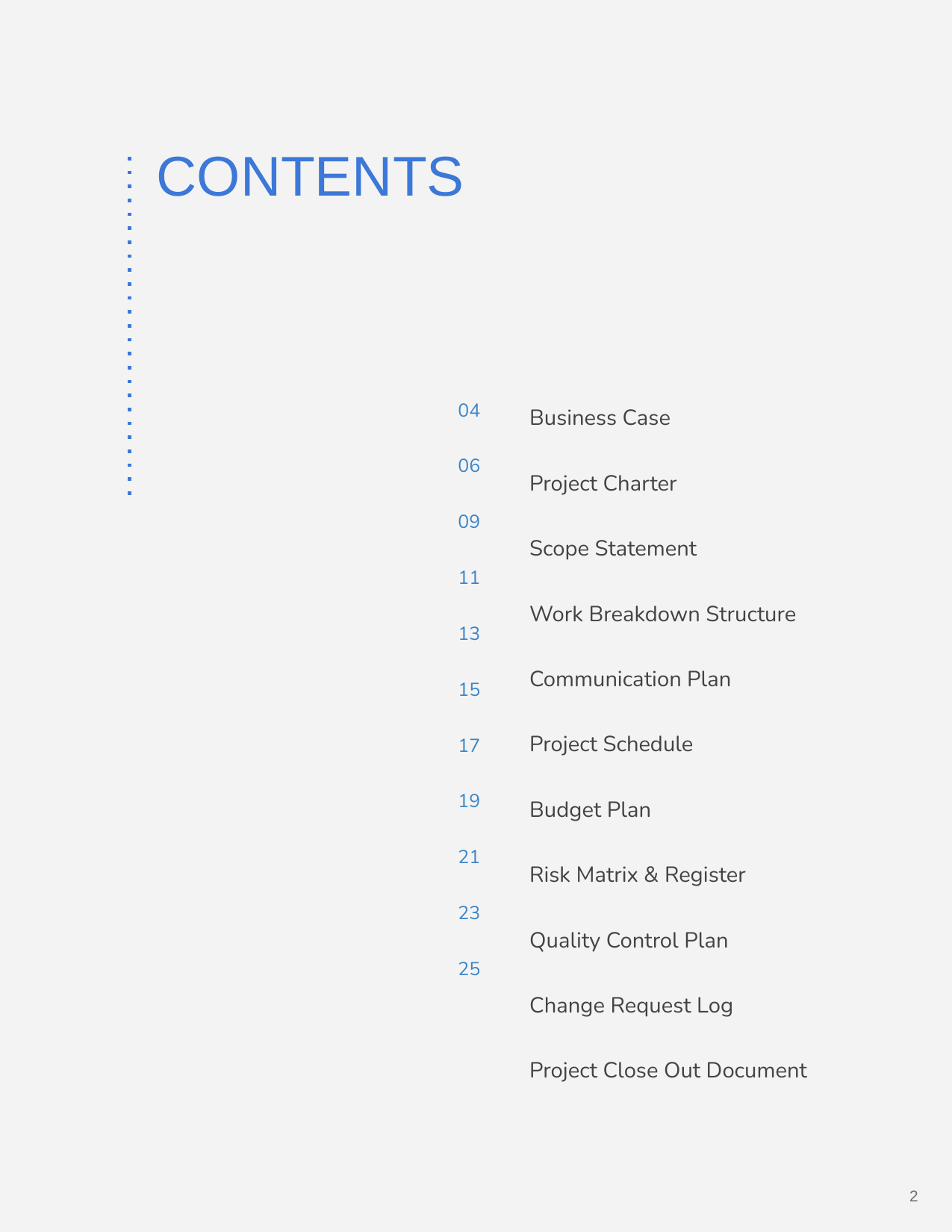

CONTENTS
04
06
09
11
13
15
17
19
21
23
25
Business Case
Project Charter
Scope Statement
Work Breakdown Structure
Communication Plan
Project Schedule
Budget Plan
Risk Matrix & Register
Quality Control Plan
Change Request Log
Project Close Out Document

2